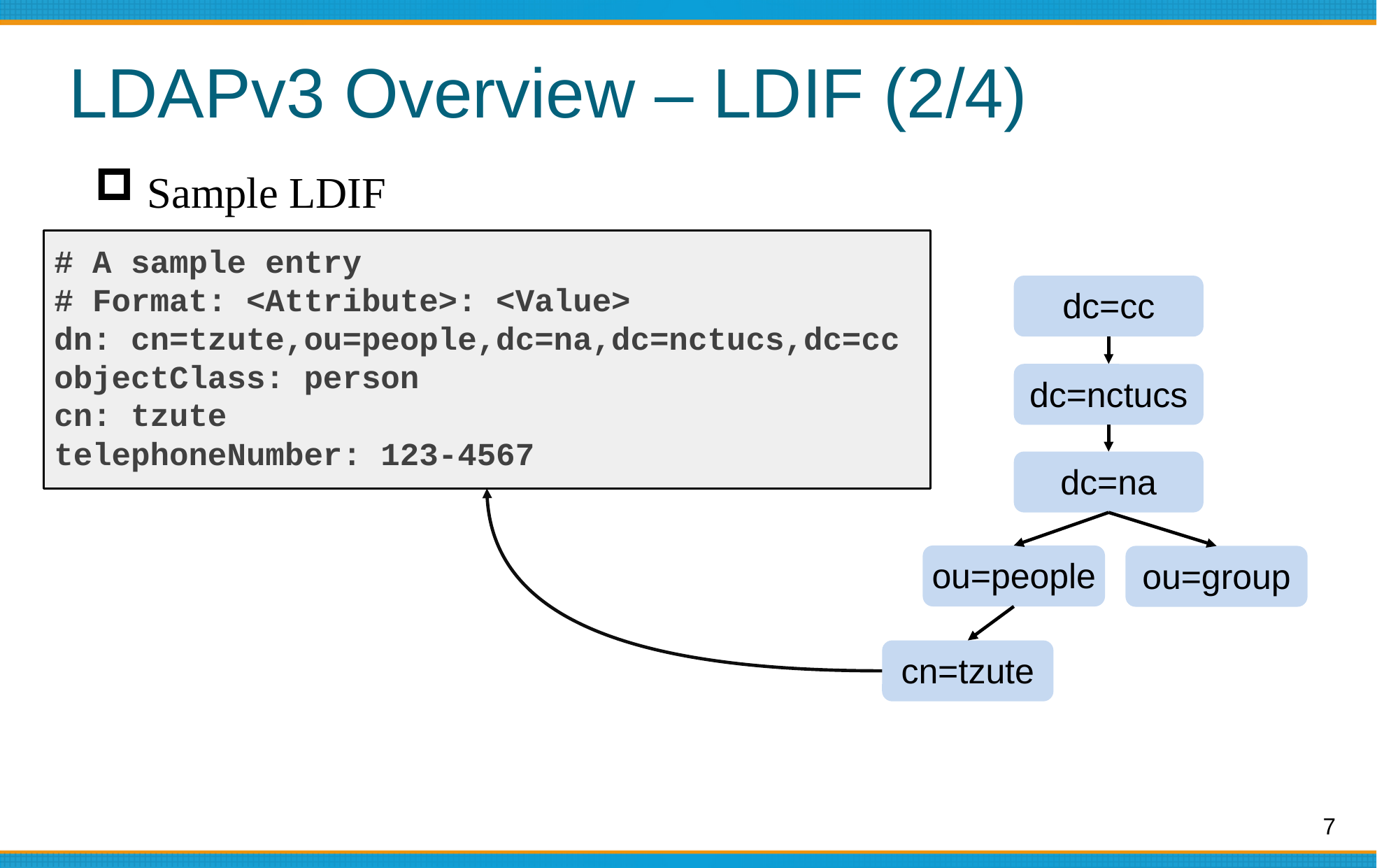

# LDAPv3 Overview – LDIF (2/4)
Sample LDIF
# A sample entry
# Format: <Attribute>: <Value>
dn: cn=tzute,ou=people,dc=na,dc=nctucs,dc=cc
objectClass: person
cn: tzute
telephoneNumber: 123-4567
dc=cc
dc=nctucs
dc=na
ou=people
ou=group
cn=tzute
7